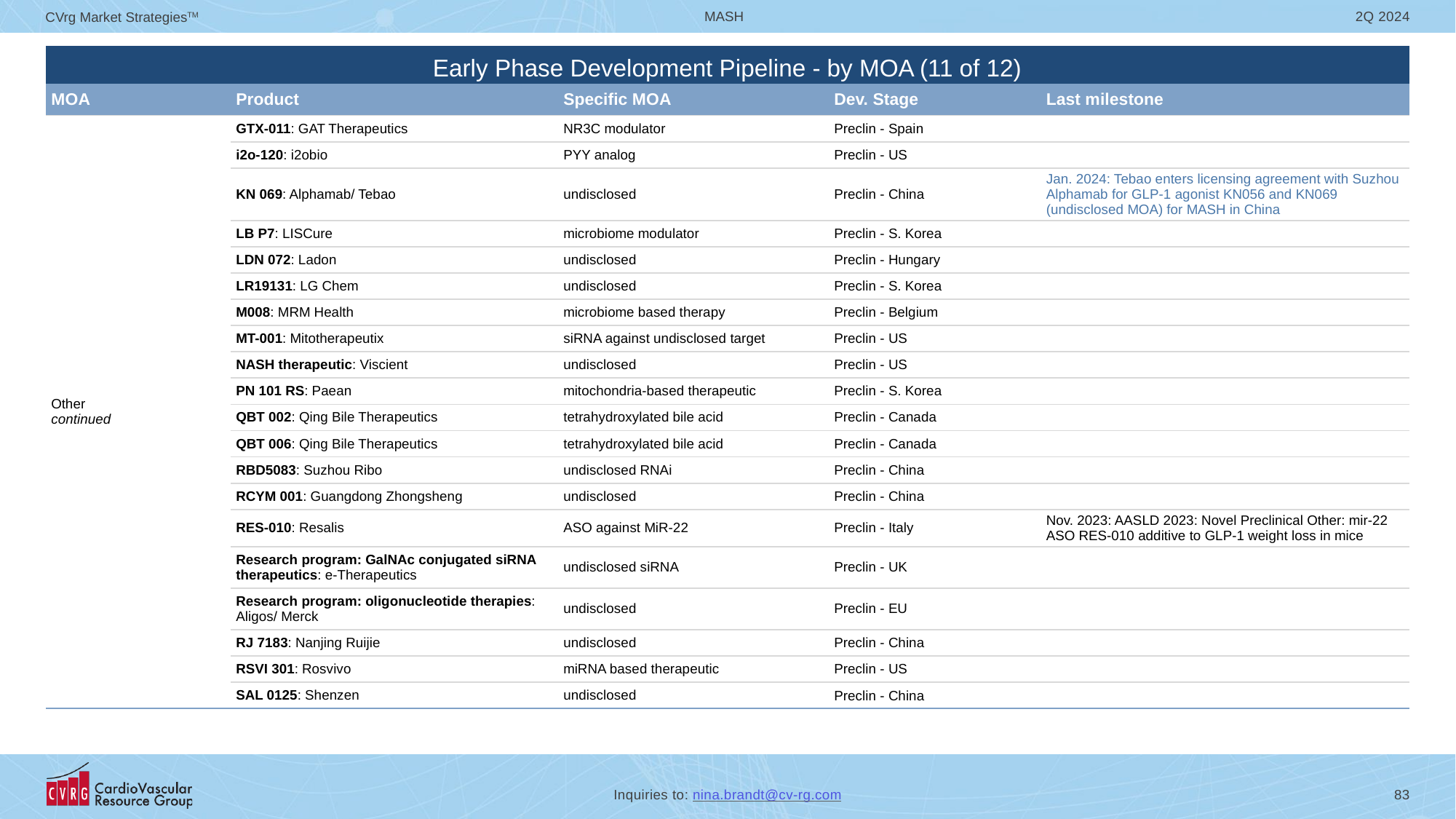

# Early Phase Development Pipeline - by MOA (11 of 12)
|  |  |  |  |  |
| --- | --- | --- | --- | --- |
| MOA | Product | Specific MOA | Dev. Stage | Last milestone |
| Other continued | GTX-011: GAT Therapeutics | NR3C modulator | Preclin - Spain |  |
|  | i2o-120: i2obio | PYY analog | Preclin - US |  |
|  | KN 069: Alphamab/ Tebao | undisclosed | Preclin - China | Jan. 2024: Tebao enters licensing agreement with Suzhou Alphamab for GLP-1 agonist KN056 and KN069 (undisclosed MOA) for MASH in China |
|  | LB P7: LISCure | microbiome modulator | Preclin - S. Korea |  |
|  | LDN 072: Ladon | undisclosed | Preclin - Hungary |  |
|  | LR19131: LG Chem | undisclosed | Preclin - S. Korea |  |
|  | M008: MRM Health | microbiome based therapy | Preclin - Belgium |  |
|  | MT-001: Mitotherapeutix | siRNA against undisclosed target | Preclin - US |  |
|  | NASH therapeutic: Viscient | undisclosed | Preclin - US |  |
|  | PN 101 RS: Paean | mitochondria-based therapeutic | Preclin - S. Korea |  |
|  | QBT 002: Qing Bile Therapeutics | tetrahydroxylated bile acid | Preclin - Canada |  |
|  | QBT 006: Qing Bile Therapeutics | tetrahydroxylated bile acid | Preclin - Canada |  |
|  | RBD5083: Suzhou Ribo | undisclosed RNAi | Preclin - China |  |
|  | RCYM 001: Guangdong Zhongsheng | undisclosed | Preclin - China |  |
|  | RES-010: Resalis | ASO against MiR-22 | Preclin - Italy | Nov. 2023: AASLD 2023: Novel Preclinical Other: mir-22 ASO RES-010 additive to GLP-1 weight loss in mice |
|  | Research program: GalNAc conjugated siRNA therapeutics: e-Therapeutics | undisclosed siRNA | Preclin - UK |  |
|  | Research program: oligonucleotide therapies: Aligos/ Merck | undisclosed | Preclin - EU |  |
|  | RJ 7183: Nanjing Ruijie | undisclosed | Preclin - China |  |
|  | RSVI 301: Rosvivo | miRNA based therapeutic | Preclin - US |  |
|  | SAL 0125: Shenzen | undisclosed | Preclin - China |  |